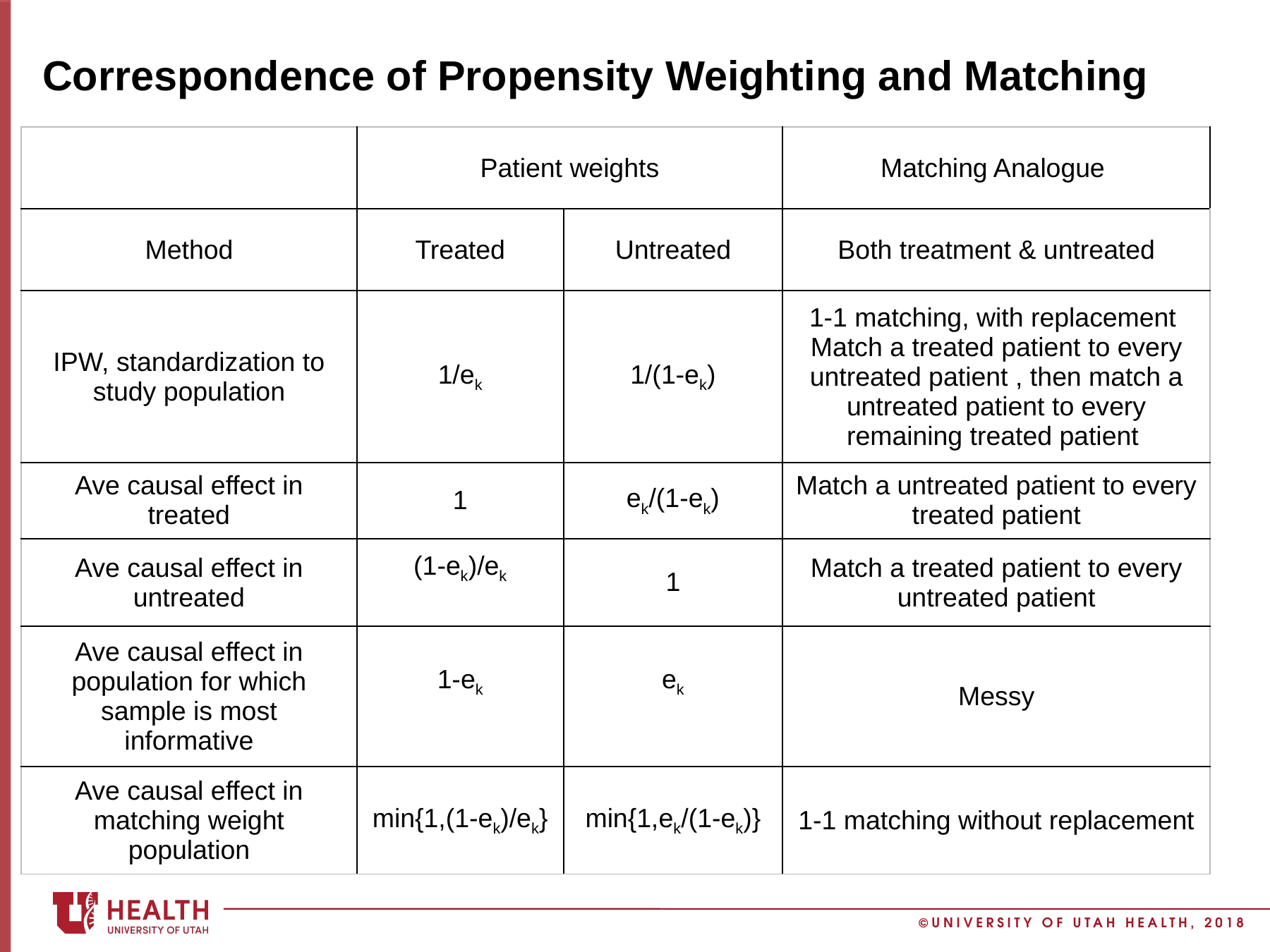

# Correspondence of Propensity Weighting and Matching
|  | Patient weights |  | Matching Analogue |
| --- | --- | --- | --- |
| Method | Treated | Untreated | Both treatment & untreated |
| IPW, standardization to study population | 1/ek | 1/(1-ek) | 1-1 matching, with replacement Match a treated patient to every untreated patient , then match a untreated patient to every remaining treated patient |
| Ave causal effect in treated | 1 | ek/(1-ek) | Match a untreated patient to every treated patient |
| Ave causal effect in untreated | (1-ek)/ek | 1 | Match a treated patient to every untreated patient |
| Ave causal effect in population for which sample is most informative | 1-ek | ek | Messy |
| Ave causal effect in matching weight population | min{1,(1-ek)/ek} | min{1,ek/(1-ek)} | 1-1 matching without replacement |